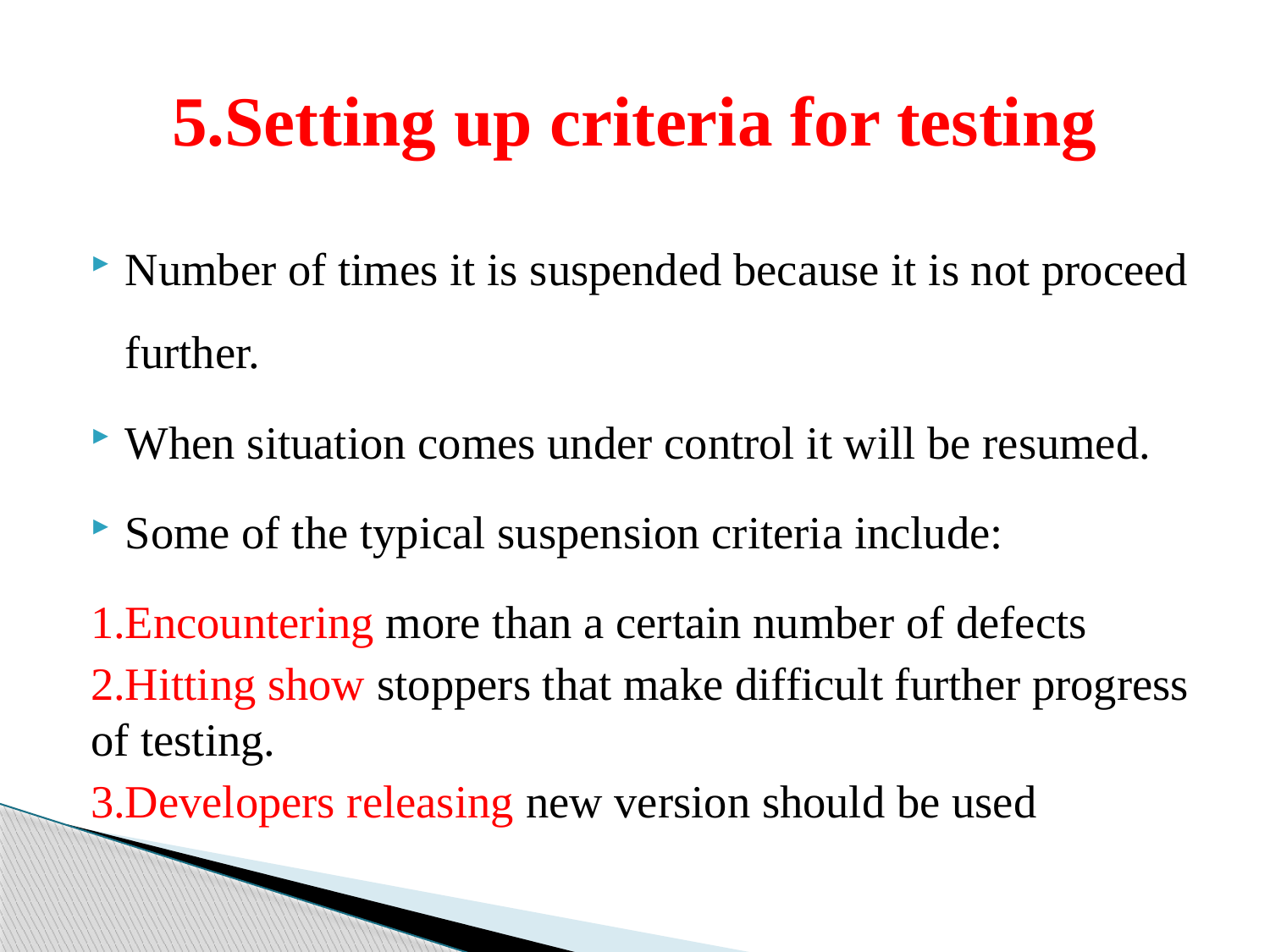

# 5.Setting up criteria for testing
Number of times it is suspended because it is not proceed further.
When situation comes under control it will be resumed.
Some of the typical suspension criteria include:
1.Encountering more than a certain number of defects
2.Hitting show stoppers that make difficult further progress of testing.
3.Developers releasing new version should be used